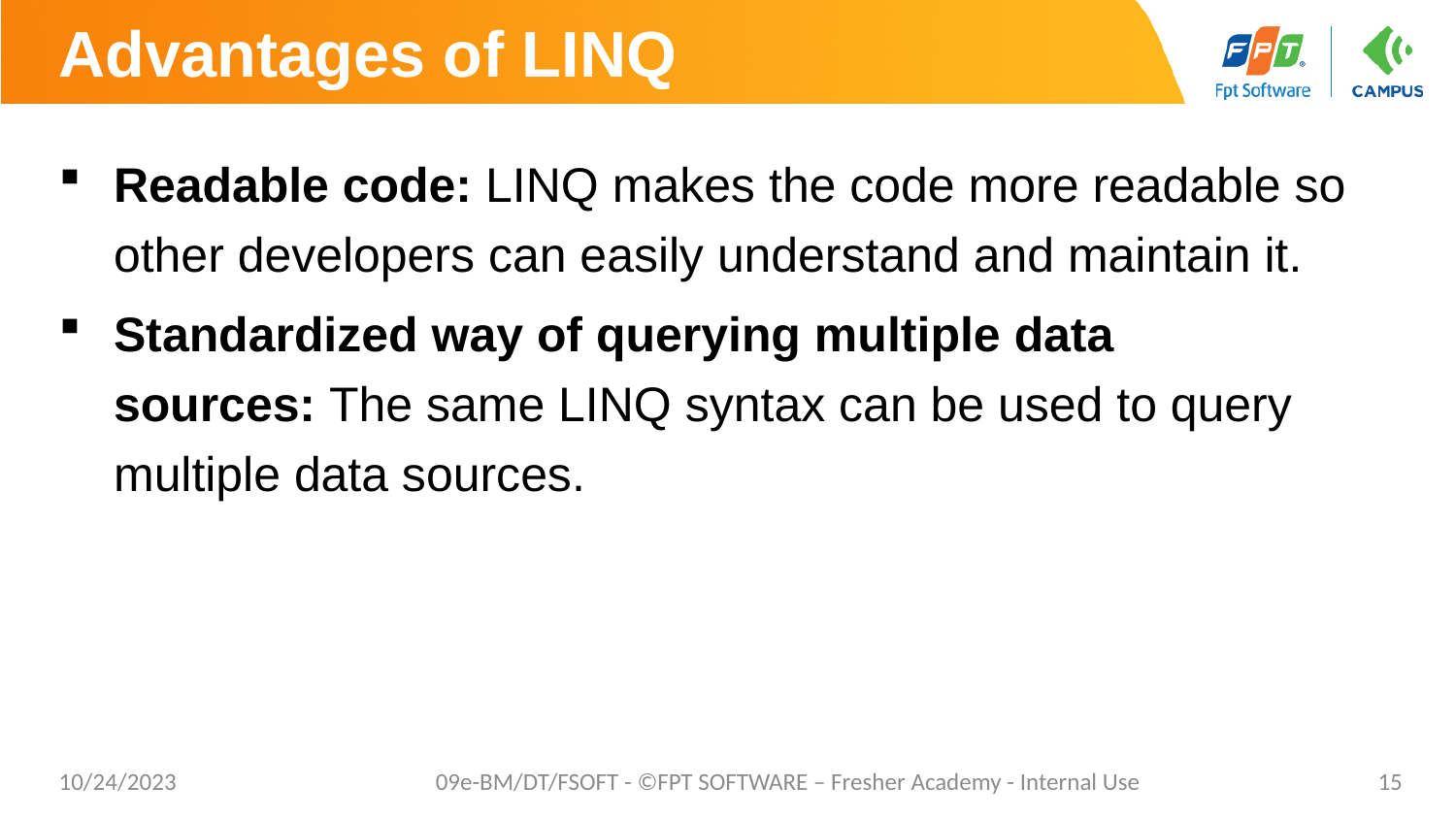

# Advantages of LINQ
Readable code: LINQ makes the code more readable so other developers can easily understand and maintain it.
Standardized way of querying multiple data sources: The same LINQ syntax can be used to query multiple data sources.

10/24/2023
09e-BM/DT/FSOFT - ©FPT SOFTWARE – Fresher Academy - Internal Use
15